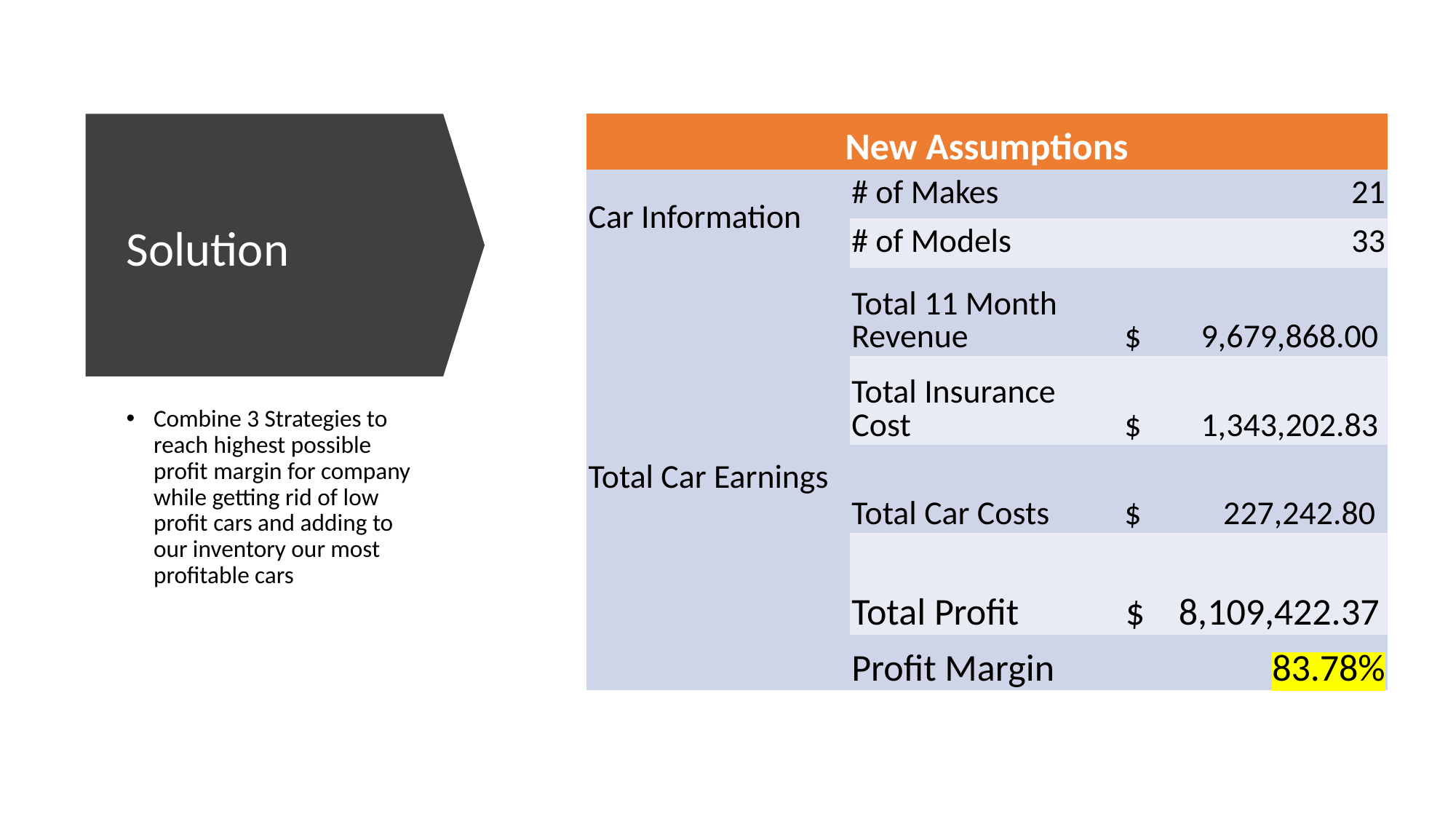

| New Assumptions |  |  |
| --- | --- | --- |
| Car Information | # of Makes | 21 |
|  | # of Models | 33 |
| Total Car Earnings | Total 11 Month Revenue | $ 9,679,868.00 |
|  | Total Insurance Cost | $ 1,343,202.83 |
|  | Total Car Costs | $ 227,242.80 |
|  | Total Profit | $ 8,109,422.37 |
|  | Profit Margin | 83.78% |
# Solution
Combine 3 Strategies to reach highest possible profit margin for company while getting rid of low profit cars and adding to our inventory our most profitable cars